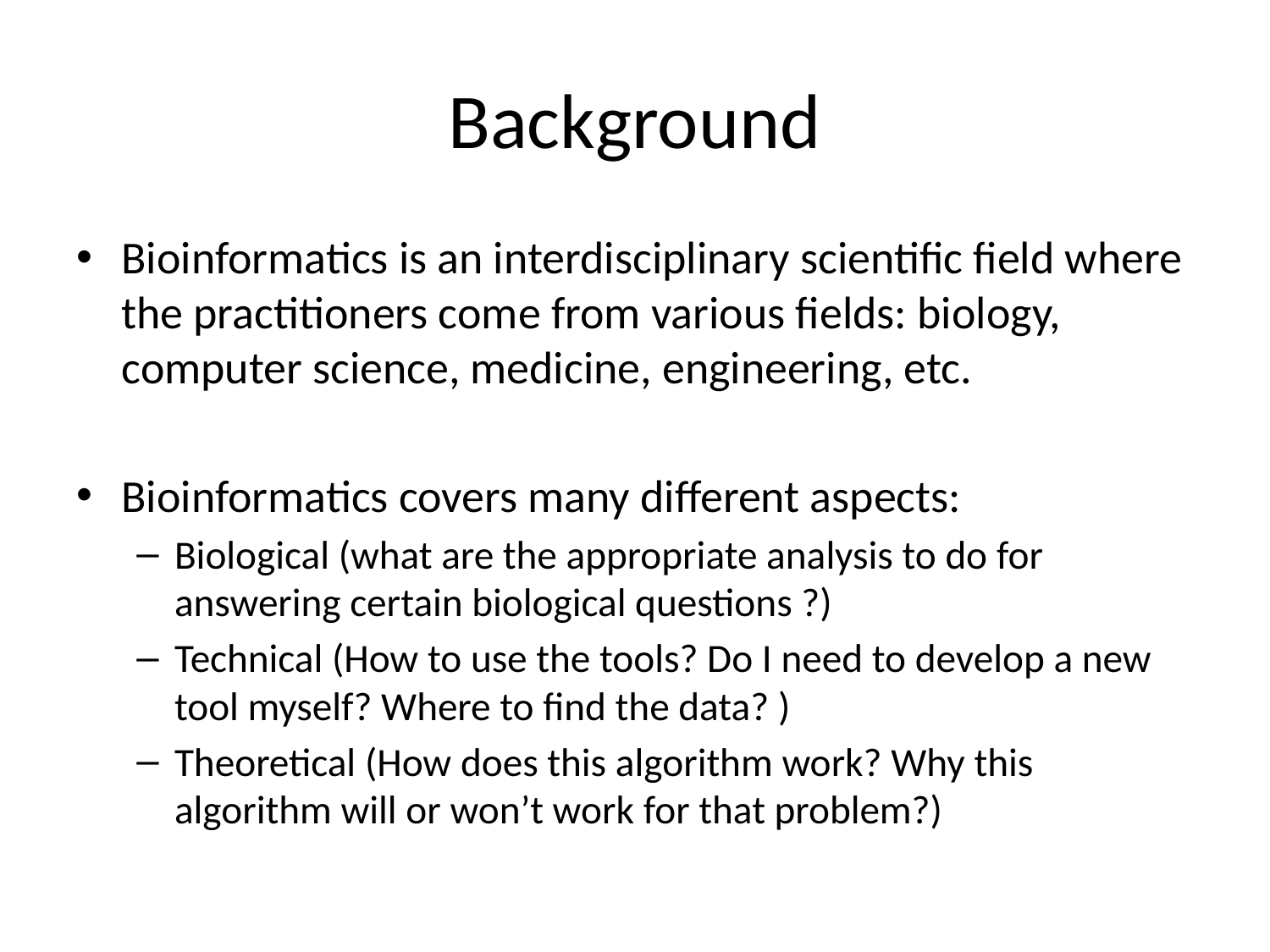

# Background
Bioinformatics is an interdisciplinary scientific field where the practitioners come from various fields: biology, computer science, medicine, engineering, etc.

Bioinformatics covers many different aspects:
Biological (what are the appropriate analysis to do for answering certain biological questions ?)
Technical (How to use the tools? Do I need to develop a new tool myself? Where to find the data? )
Theoretical (How does this algorithm work? Why this algorithm will or won’t work for that problem?)